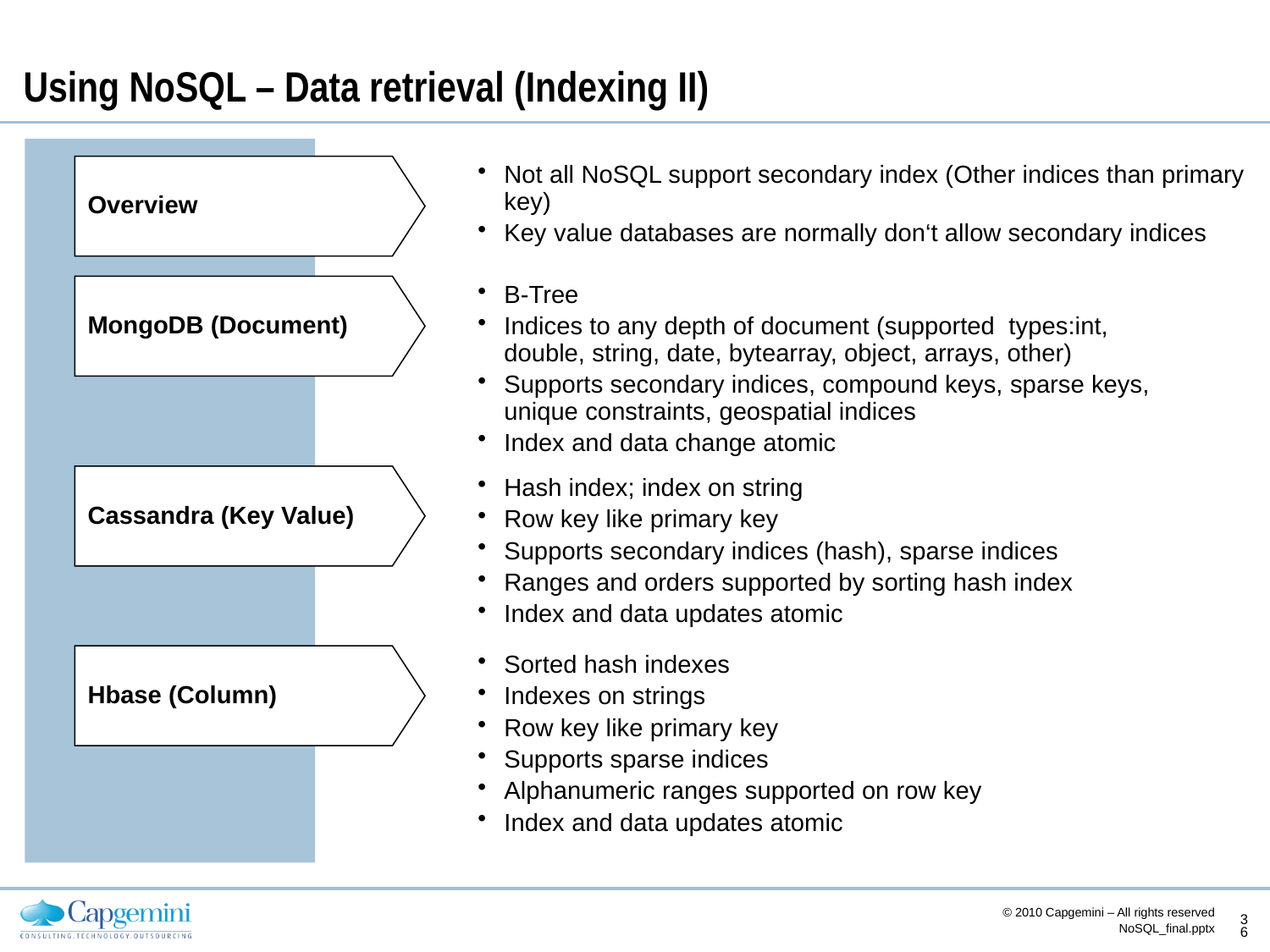

# Using NoSQL – Data retrieval (Indexing II)

Not all NoSQL support secondary index (Other indices than primary key)
Key value databases are normally don‘t allow secondary indices

Overview
B-Tree
Indices to any depth of document (supported  types:int, double, string, date, bytearray, object, arrays, other)
Supports secondary indices, compound keys, sparse keys, unique constraints, geospatial indices
Index and data change atomic
MongoDB (Document)
Cassandra (Key Value)
Hash index; index on string
Row key like primary key
Supports secondary indices (hash), sparse indices
Ranges and orders supported by sorting hash index
Index and data updates atomic
Hbase (Column)
Sorted hash indexes
Indexes on strings
Row key like primary key
Supports sparse indices
Alphanumeric ranges supported on row key
Index and data updates atomic
© 2010 Capgemini – All rights reserved
36
NoSQL_final.pptx